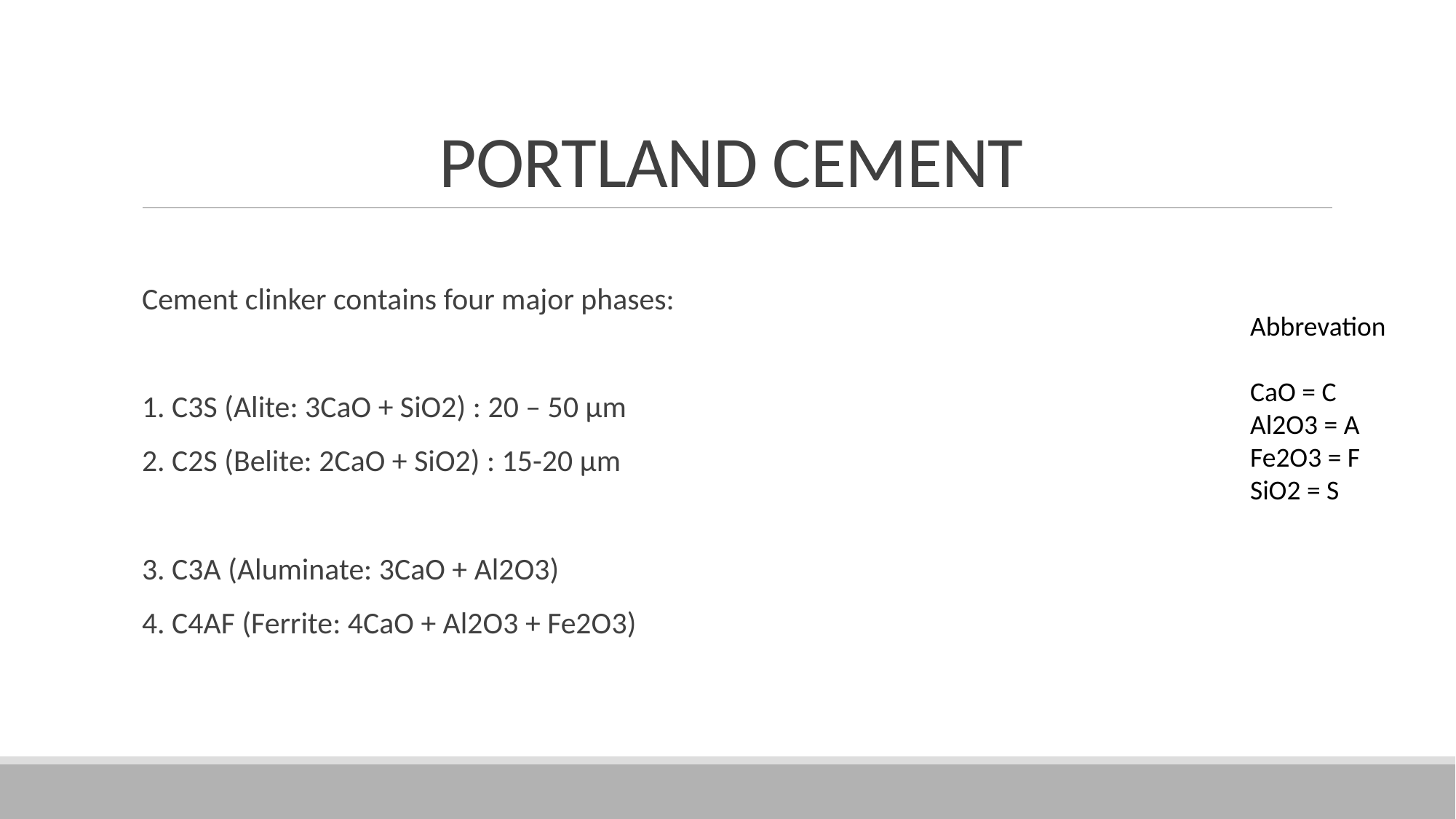

# PORTLAND CEMENT

Cement clinker contains four major phases:

1. C3S (Alite: 3CaO + SiO2) : 20 – 50 µm
2. C2S (Belite: 2CaO + SiO2) : 15-20 µm

3. C3A (Aluminate: 3CaO + Al2O3)
4. C4AF (Ferrite: 4CaO + Al2O3 + Fe2O3)

Abbrevation

CaO = C
Al2O3 = A
Fe2O3 = F
SiO2 = S